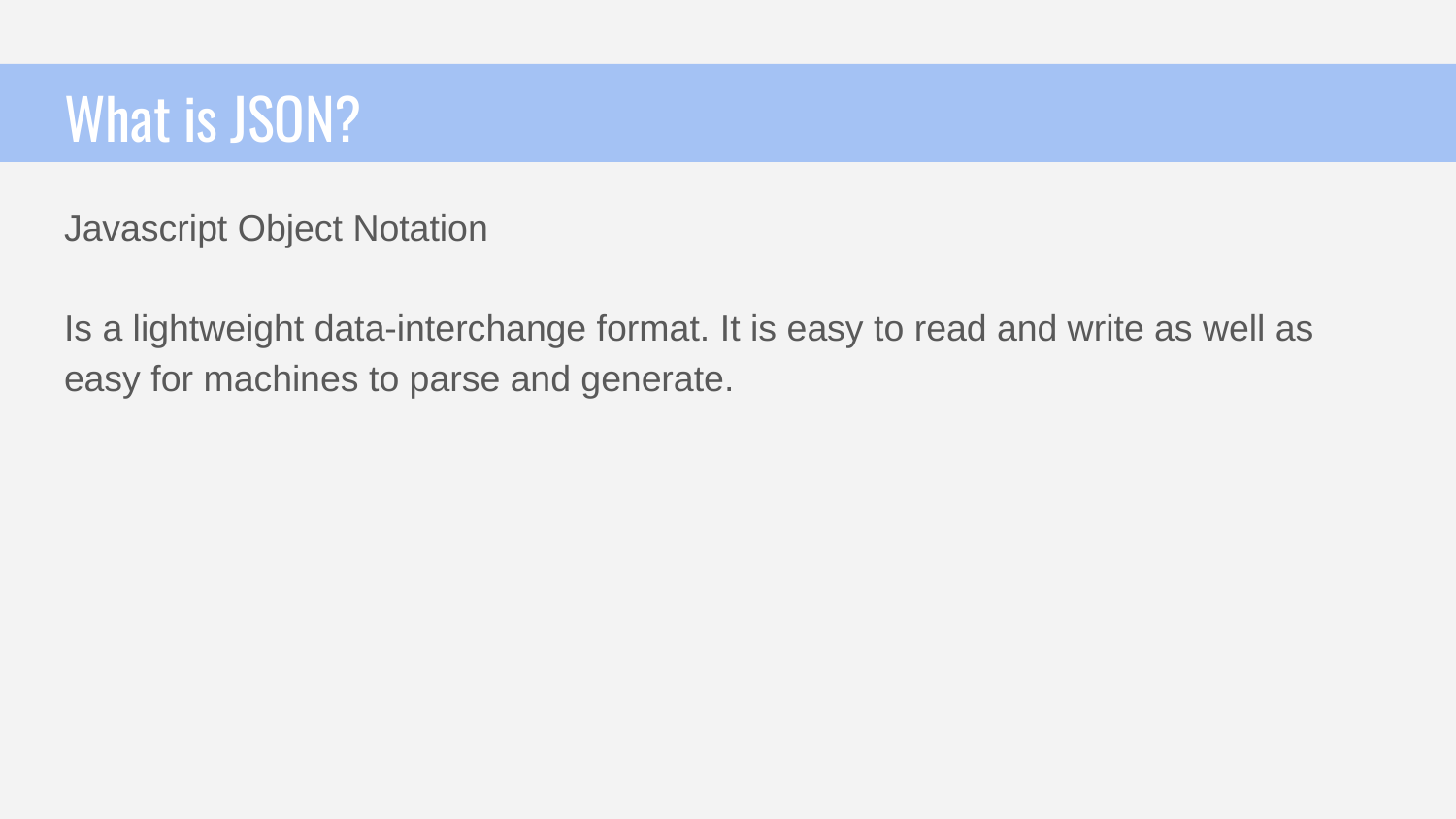

# What is JSON?

Javascript Object Notation
Is a lightweight data-interchange format. It is easy to read and write as well as easy for machines to parse and generate.